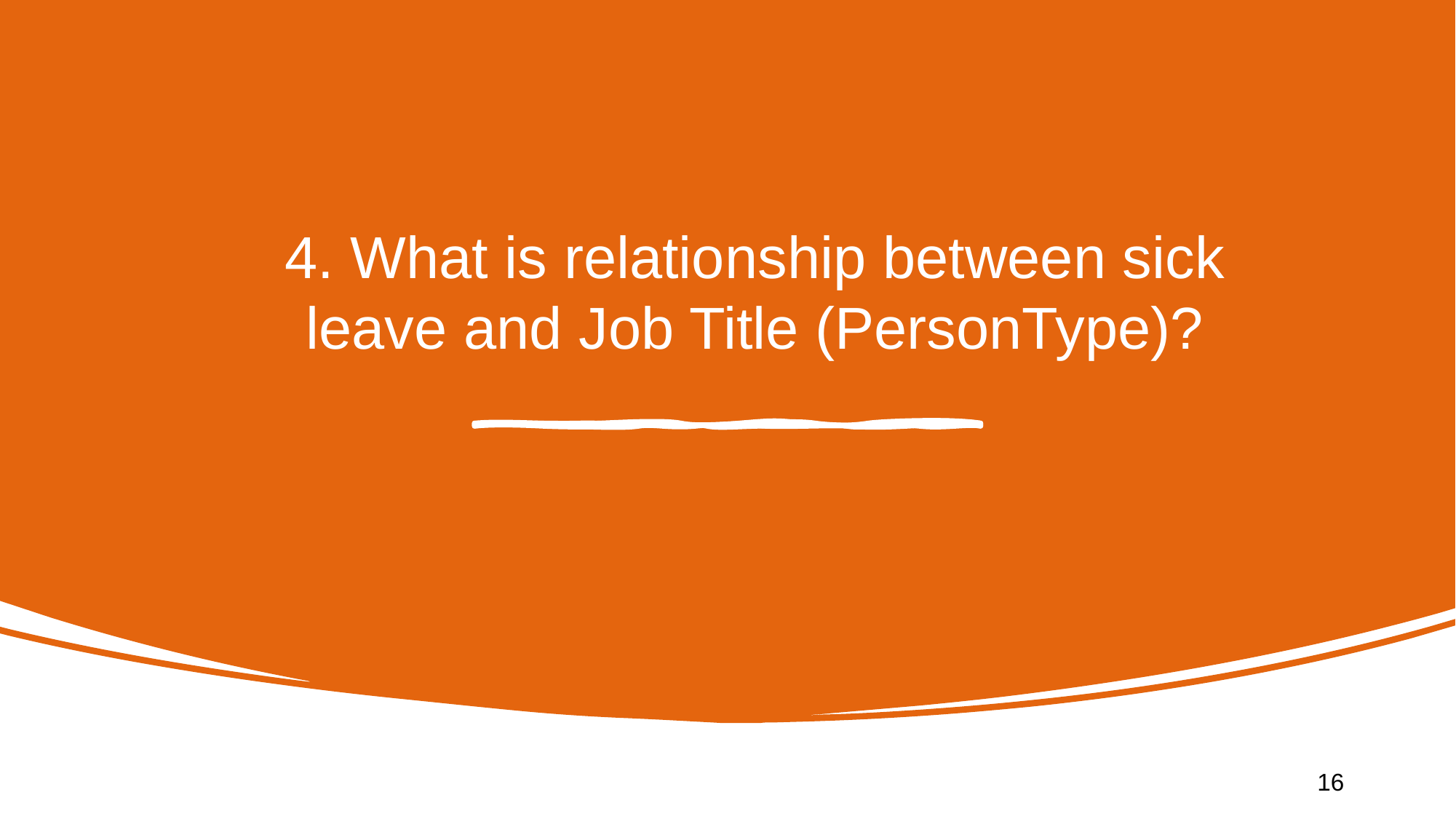

# 4. What is relationship between sick leave and Job Title (PersonType)?

16